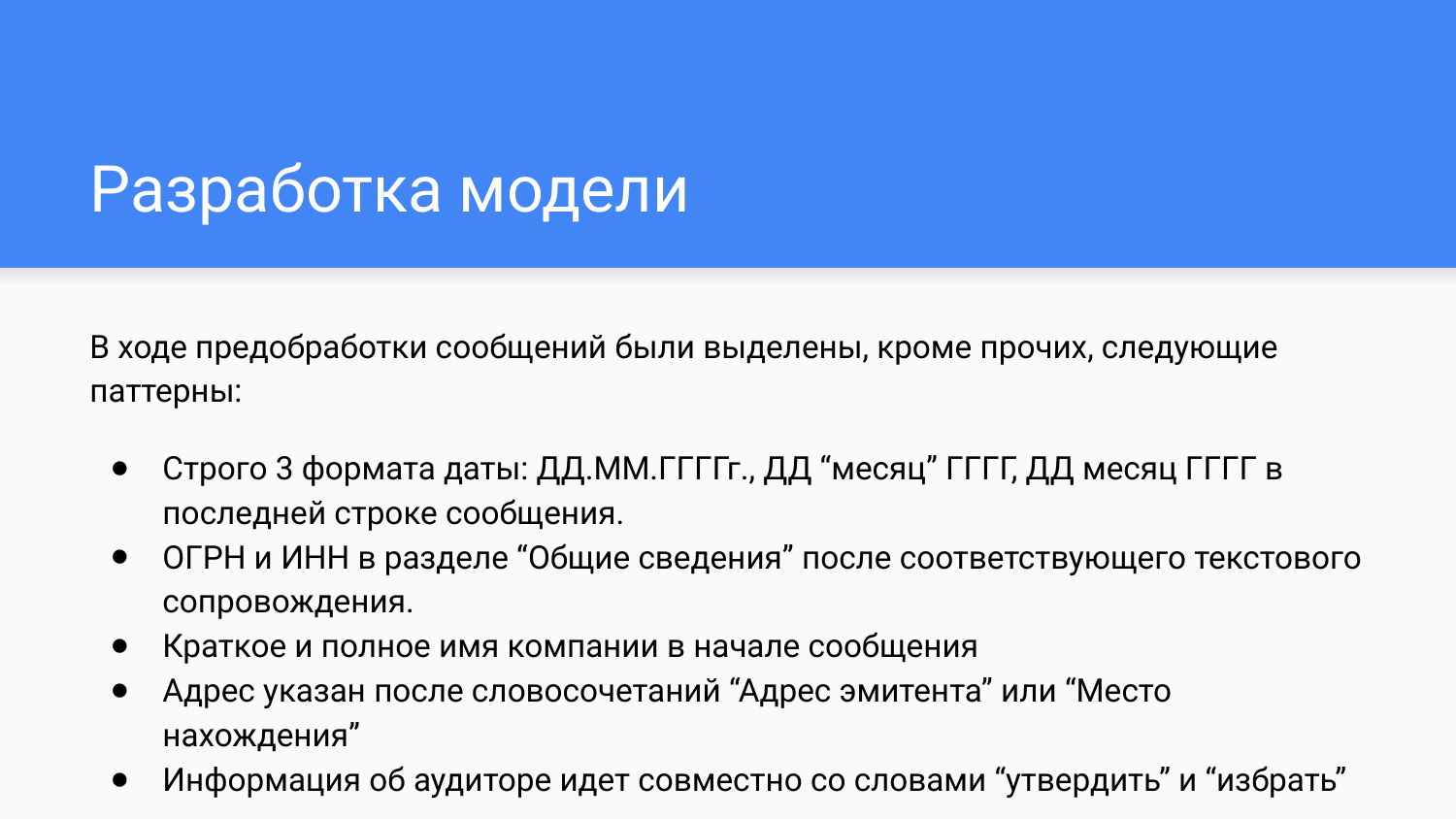

# Разработка модели
В ходе предобработки сообщений были выделены, кроме прочих, следующие паттерны:
Строго 3 формата даты: ДД.ММ.ГГГГг., ДД “месяц” ГГГГ, ДД месяц ГГГГ в последней строке сообщения.
ОГРН и ИНН в разделе “Общие сведения” после соответствующего текстового сопровождения.
Краткое и полное имя компании в начале сообщения
Адрес указан после словосочетаний “Адрес эмитента” или “Место нахождения”
Информация об аудиторе идет совместно со словами “утвердить” и “избрать”